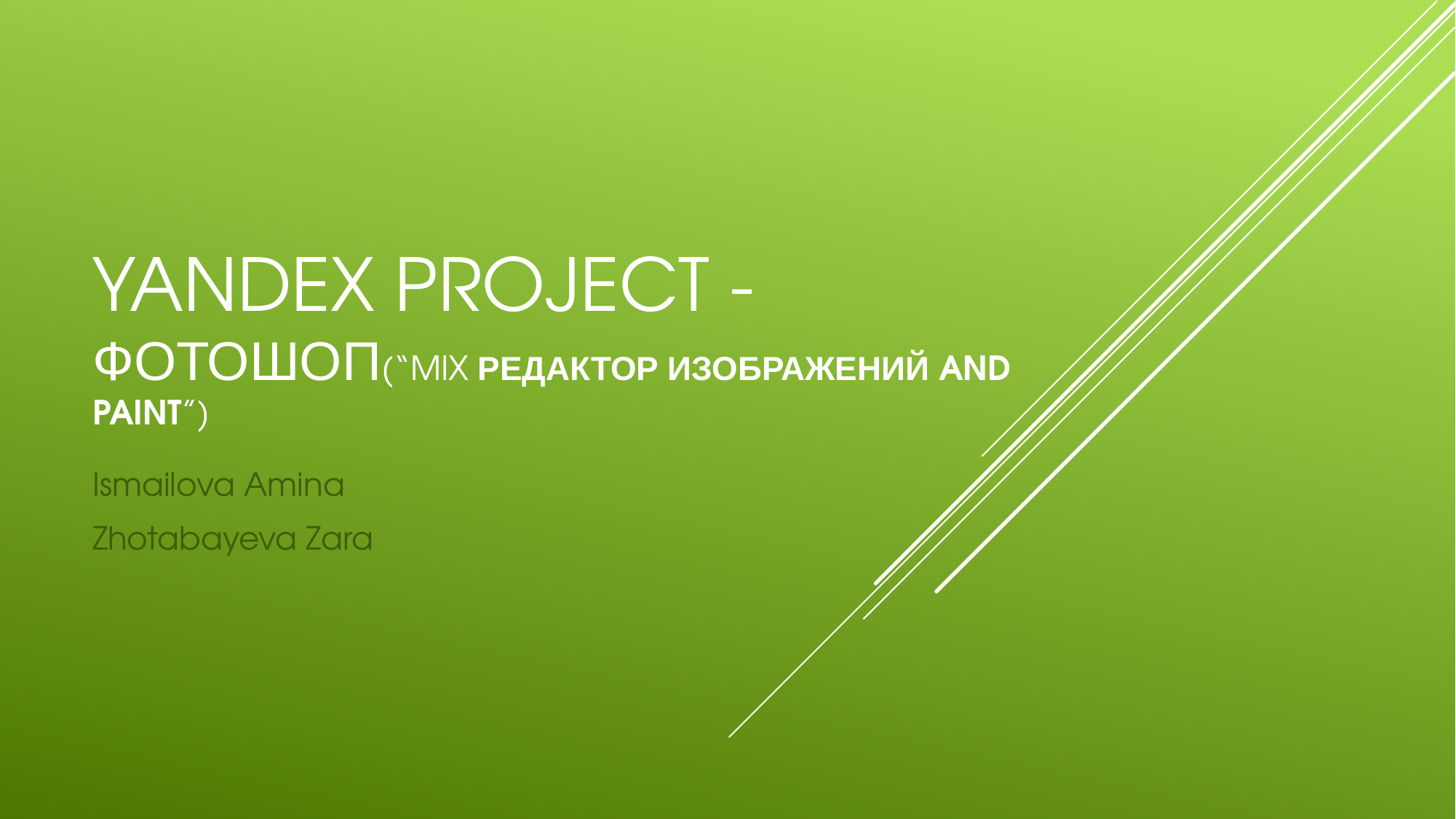

# Yandex Project - Фотошоп(“mix Редактор изображений and PAint”)
Ismailova Amina
Zhotabayeva Zara